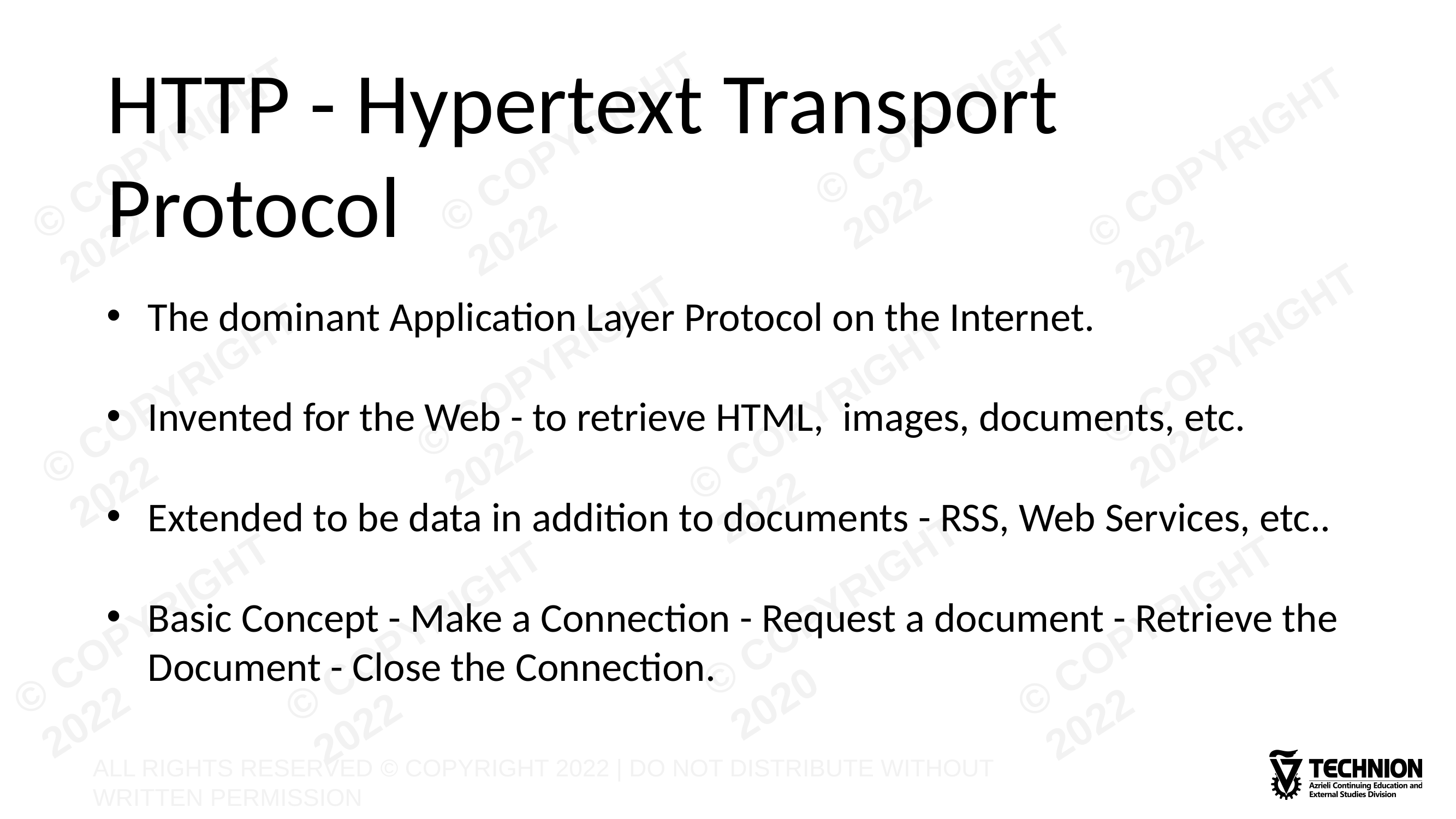

# HTTP - Hypertext Transport Protocol
The dominant Application Layer Protocol on the Internet.
Invented for the Web - to retrieve HTML,  images, documents, etc.
Extended to be data in addition to documents - RSS, Web Services, etc..
Basic Concept - Make a Connection - Request a document - Retrieve the Document - Close the Connection.